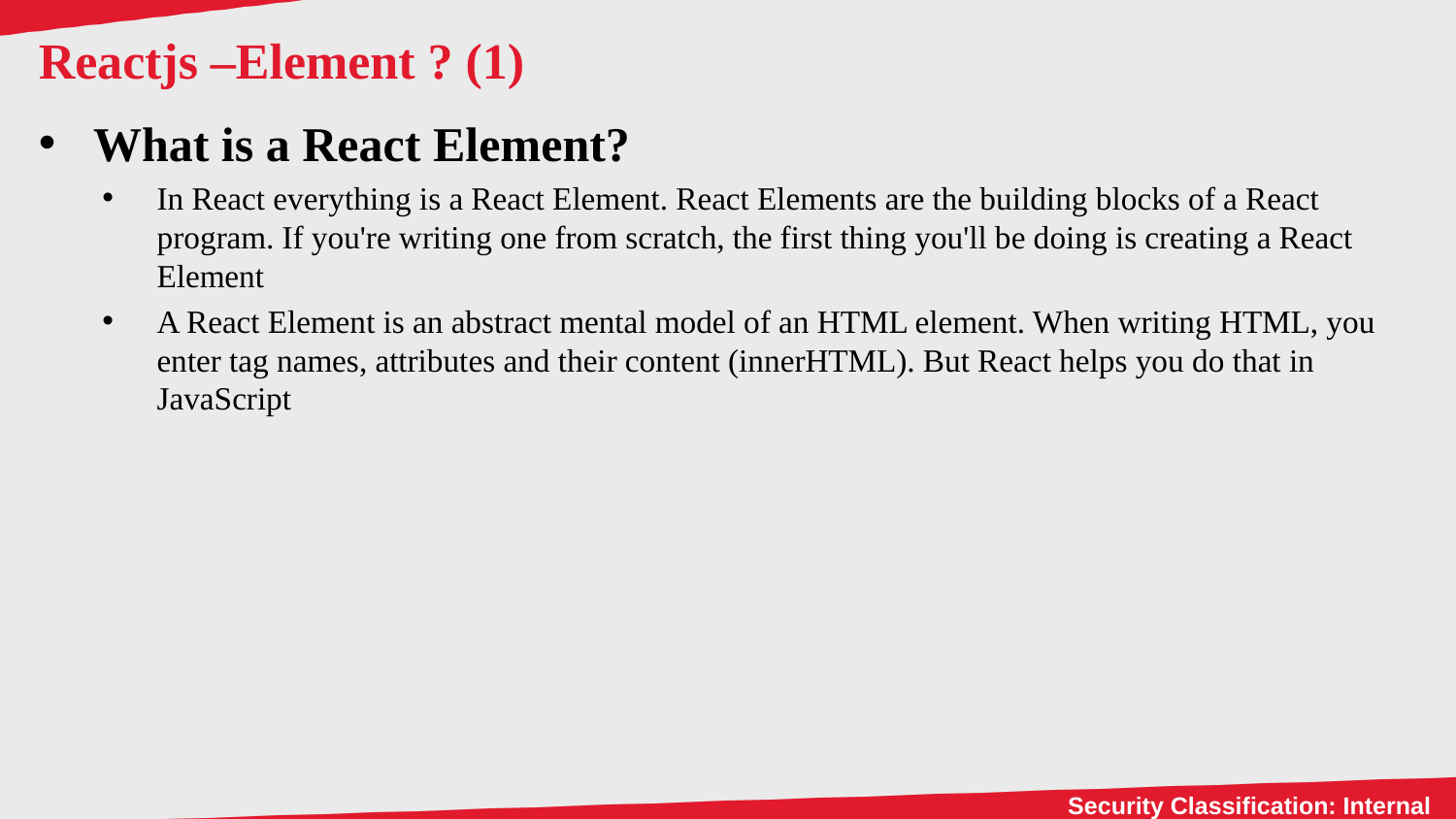

# Reactjs –Element ? (1)
What is a React Element?
In React everything is a React Element. React Elements are the building blocks of a React program. If you're writing one from scratch, the first thing you'll be doing is creating a React Element
A React Element is an abstract mental model of an HTML element. When writing HTML, you enter tag names, attributes and their content (innerHTML). But React helps you do that in JavaScript